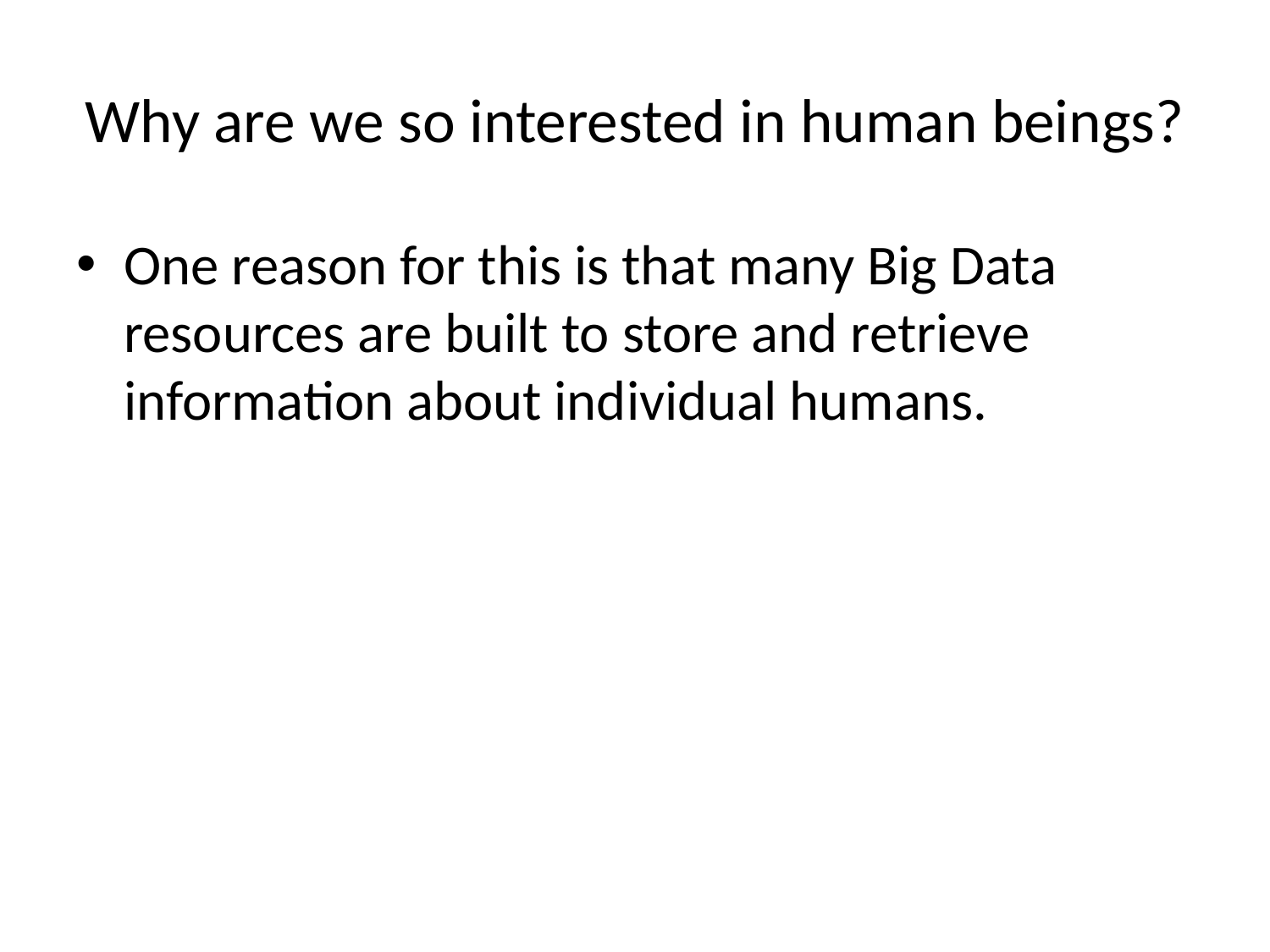

# Why are we so interested in human beings?
One reason for this is that many Big Data resources are built to store and retrieve information about individual humans.